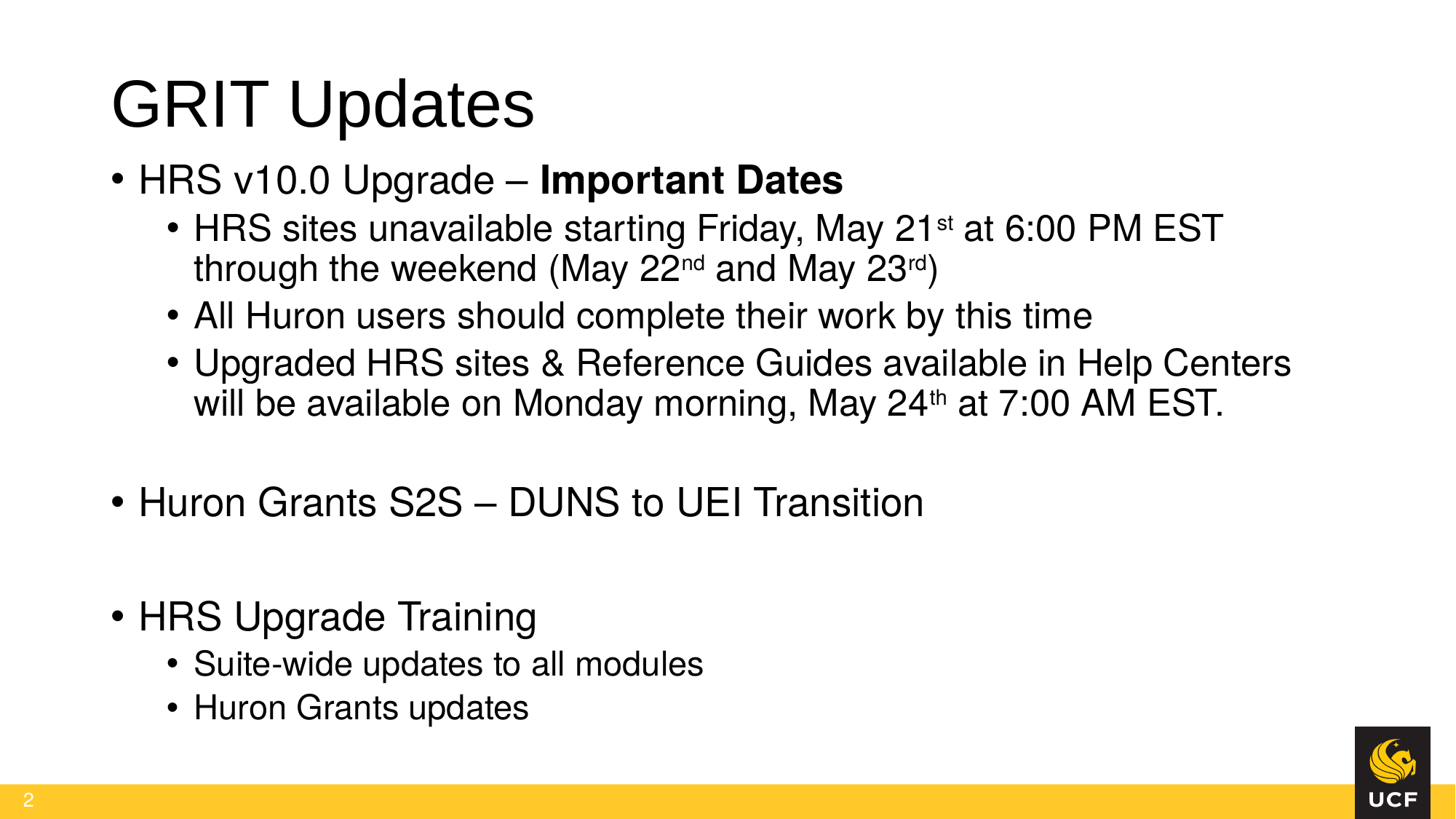

# GRIT Updates
HRS v10.0 Upgrade – Important Dates
HRS sites unavailable starting Friday, May 21st at 6:00 PM EST through the weekend (May 22nd and May 23rd)
All Huron users should complete their work by this time
Upgraded HRS sites & Reference Guides available in Help Centers will be available on Monday morning, May 24th at 7:00 AM EST.

Huron Grants S2S – DUNS to UEI Transition

HRS Upgrade Training
Suite-wide updates to all modules
Huron Grants updates
2